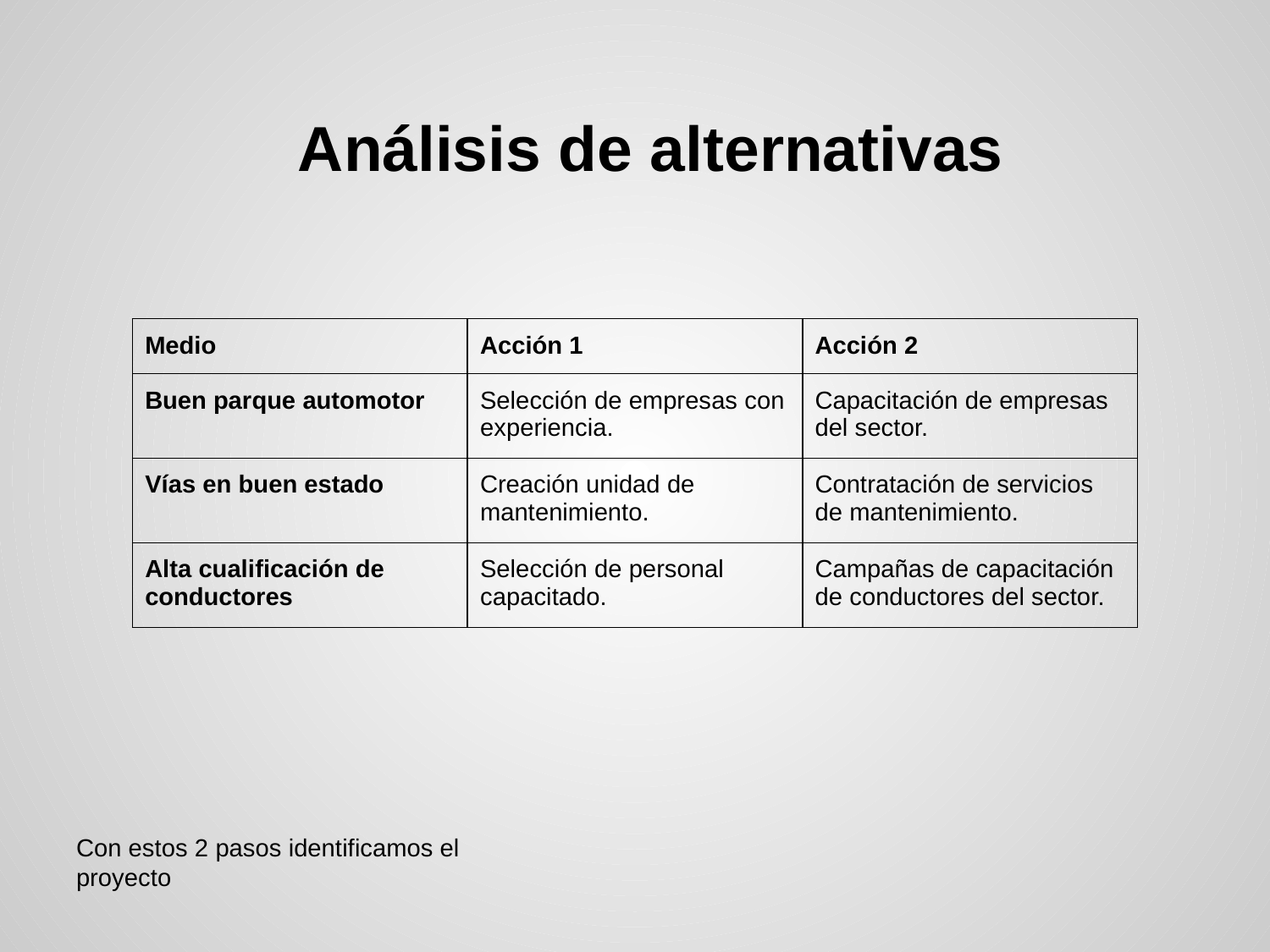

# Análisis de alternativas
| Medio | Acción 1 | Acción 2 |
| --- | --- | --- |
| Buen parque automotor | Selección de empresas con experiencia. | Capacitación de empresas del sector. |
| Vías en buen estado | Creación unidad de mantenimiento. | Contratación de servicios de mantenimiento. |
| Alta cualificación de conductores | Selección de personal capacitado. | Campañas de capacitación de conductores del sector. |
Con estos 2 pasos identificamos el proyecto